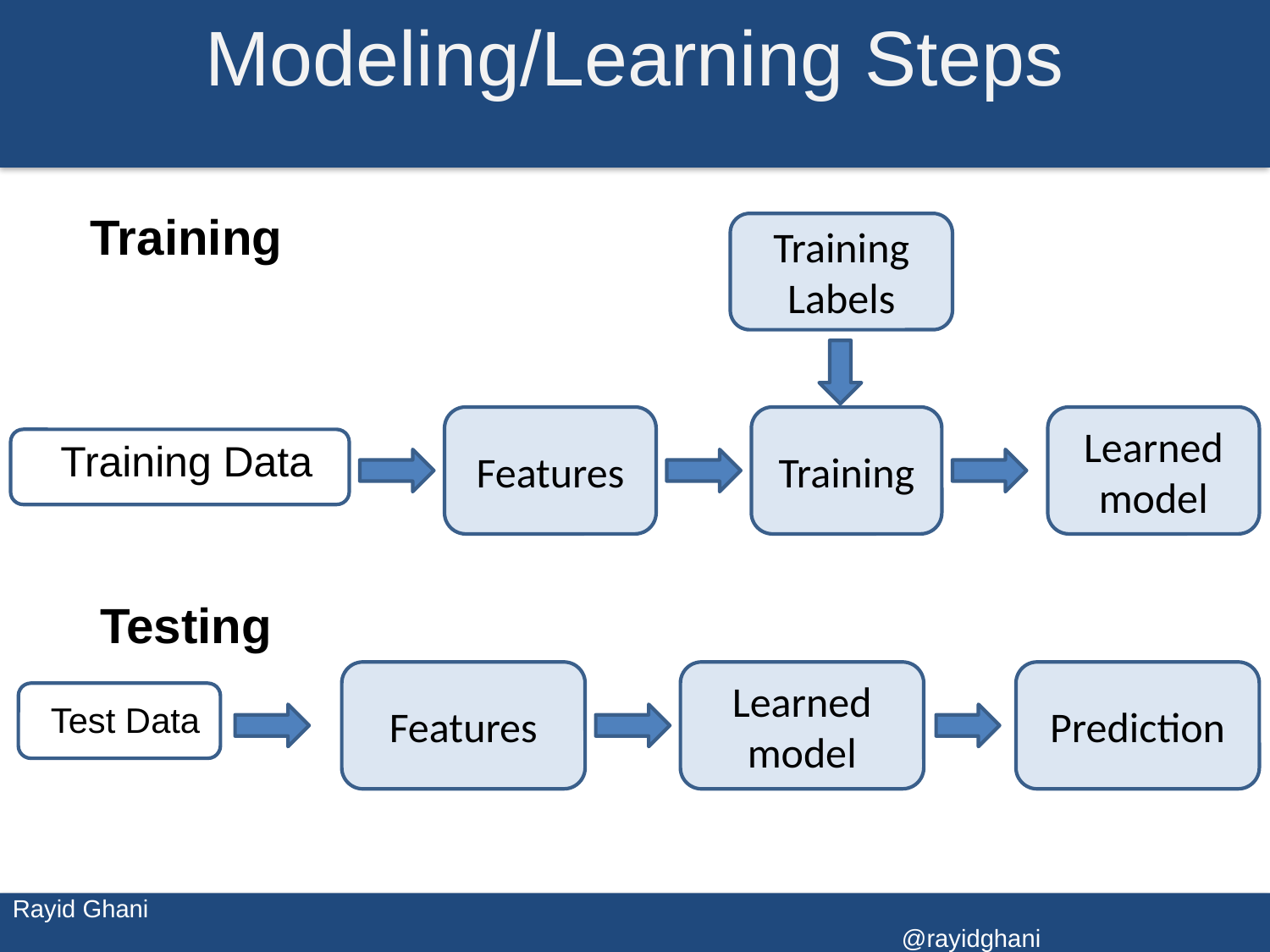

# Modeling/Learning Steps
Training
Training Labels

Features
Training
Learned model
Training Data

Testing
Features
Learned model
Prediction

Test Data